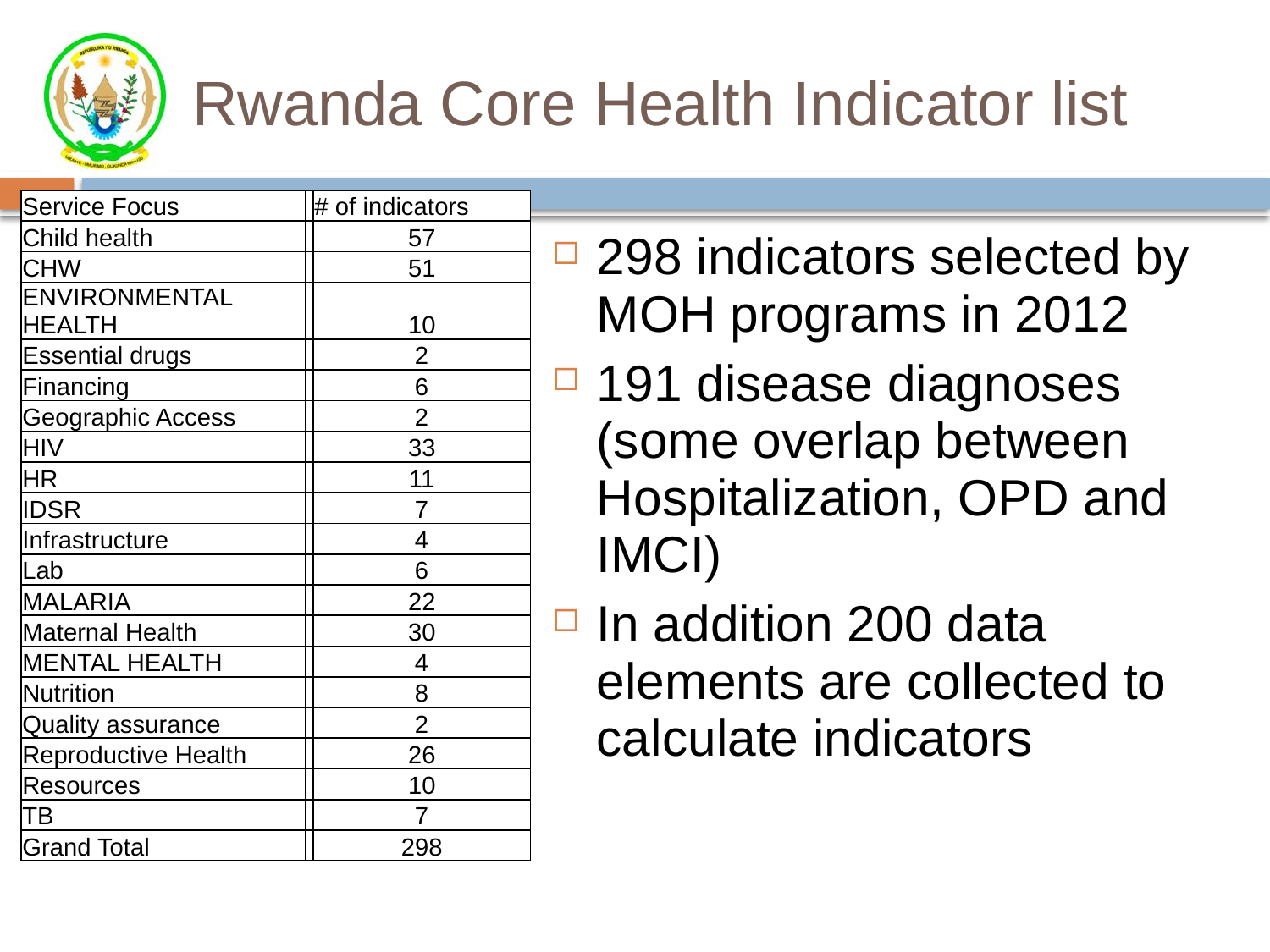

# Rwanda Core Health Indicator list
| Service Focus |  | # of indicators |
| --- | --- | --- |
| Child health |  | 57 |
| CHW |  | 51 |
| ENVIRONMENTAL HEALTH |  | 10 |
| Essential drugs |  | 2 |
| Financing |  | 6 |
| Geographic Access |  | 2 |
| HIV |  | 33 |
| HR |  | 11 |
| IDSR |  | 7 |
| Infrastructure |  | 4 |
| Lab |  | 6 |
| MALARIA |  | 22 |
| Maternal Health |  | 30 |
| MENTAL HEALTH |  | 4 |
| Nutrition |  | 8 |
| Quality assurance |  | 2 |
| Reproductive Health |  | 26 |
| Resources |  | 10 |
| TB |  | 7 |
| Grand Total |  | 298 |
298 indicators selected by MOH programs in 2012
191 disease diagnoses (some overlap between Hospitalization, OPD and IMCI)
In addition 200 data elements are collected to calculate indicators